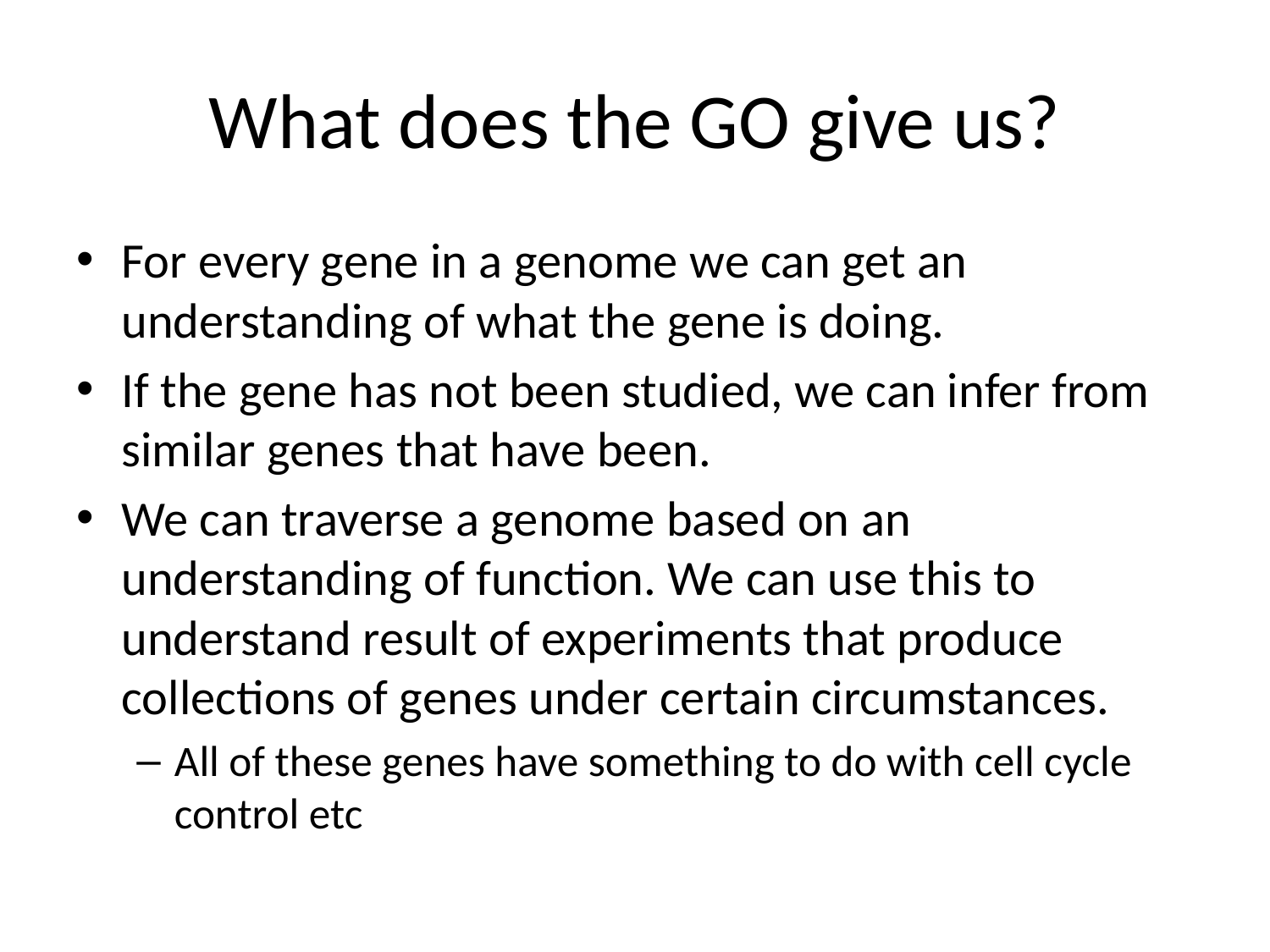

# What does the GO give us?
For every gene in a genome we can get an understanding of what the gene is doing.
If the gene has not been studied, we can infer from similar genes that have been.
We can traverse a genome based on an understanding of function. We can use this to understand result of experiments that produce collections of genes under certain circumstances.
All of these genes have something to do with cell cycle control etc